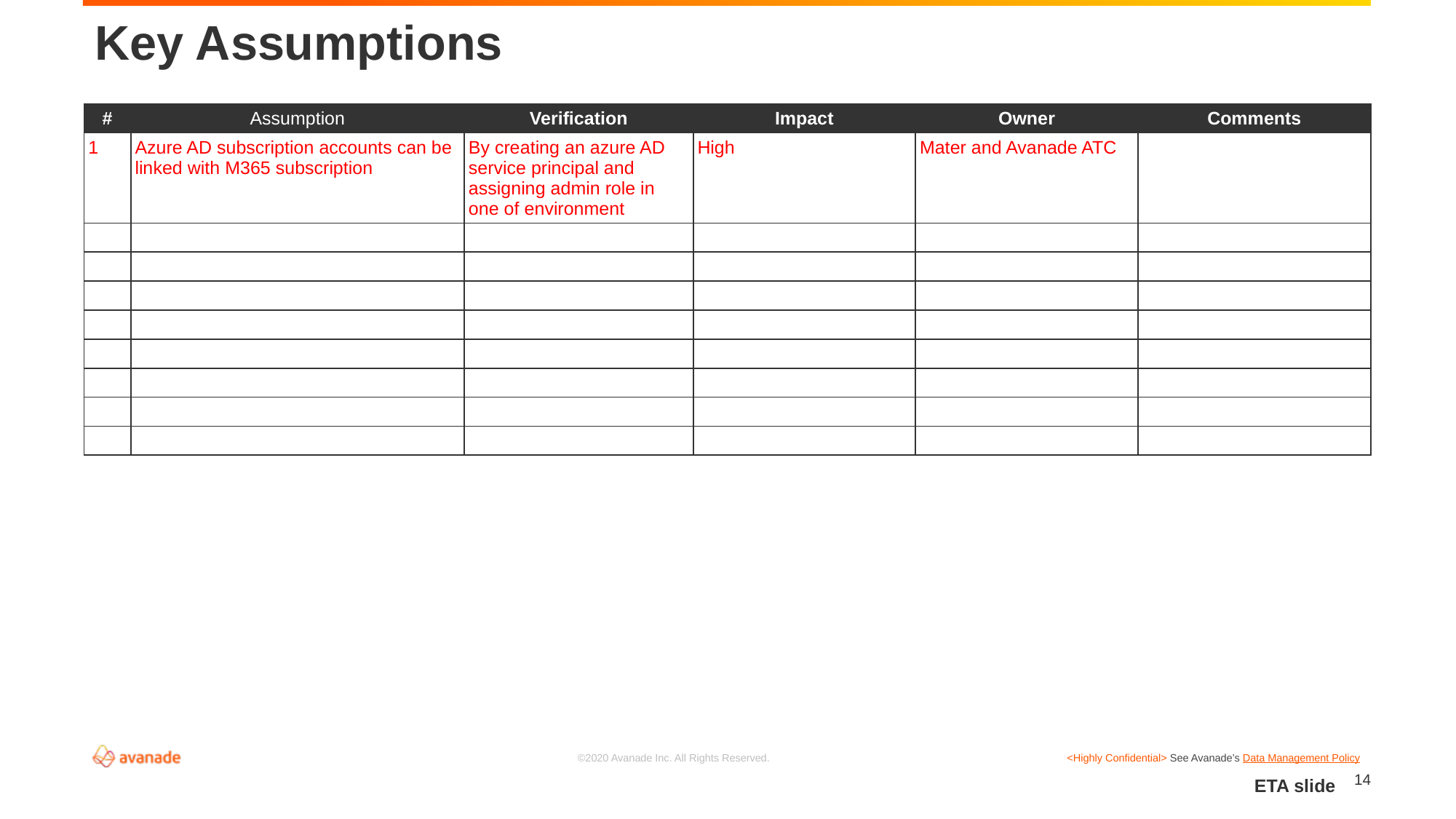

Key Assumptions
| # | Assumption | Verification | Impact | Owner | Comments |
| --- | --- | --- | --- | --- | --- |
| 1 | Azure AD subscription accounts can be linked with M365 subscription | By creating an azure AD service principal and assigning admin role in one of environment | High | Mater and Avanade ATC |  |
|  |  |  |  |  |  |
|  |  |  |  |  |  |
|  |  |  |  |  |  |
|  |  |  |  |  |  |
|  |  |  |  |  |  |
|  |  |  |  |  |  |
|  |  |  |  |  |  |
|  |  |  |  |  |  |
14
ETA slide